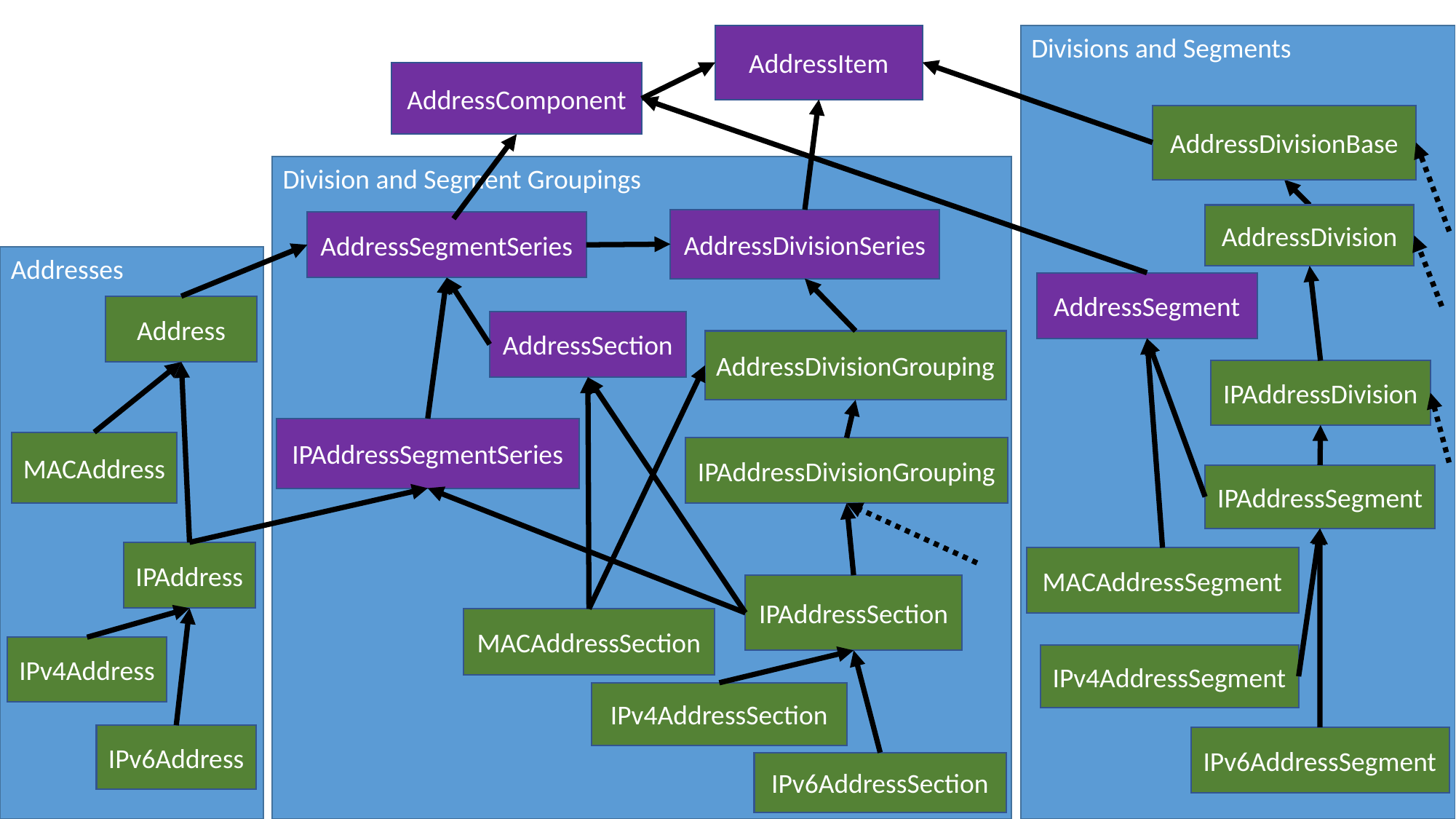

Divisions and Segments

AddressItem
AddressComponent
AddressDivisionBase
Division and Segment Groupings

AddressDivision
AddressDivisionSeries
AddressSegmentSeries
Addresses

AddressSegment
Address
AddressSection
AddressDivisionGrouping
IPAddressDivision
IPAddressSegmentSeries
MACAddress
IPAddressDivisionGrouping
IPAddressSegment
IPAddress
MACAddressSegment
IPAddressSection
MACAddressSection
IPv4Address
IPv4AddressSegment
IPv4AddressSection
IPv6Address
IPv6AddressSegment
IPv6AddressSection